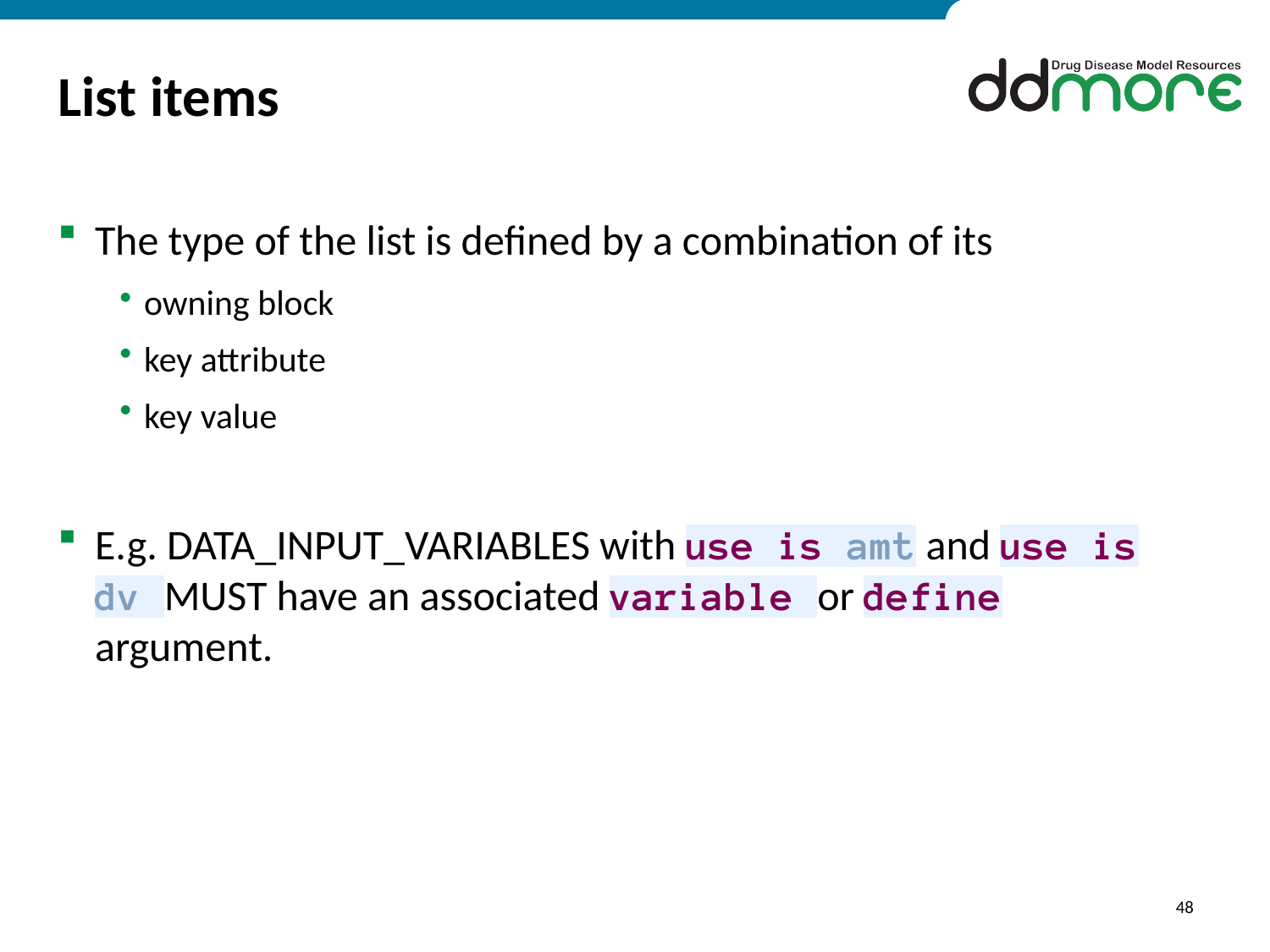

# List items
The type of the list is defined by a combination of its
owning block
key attribute
key value

E.g. DATA_INPUT_VARIABLES with use is amt and use is dv MUST have an associated variable or define argument.
48